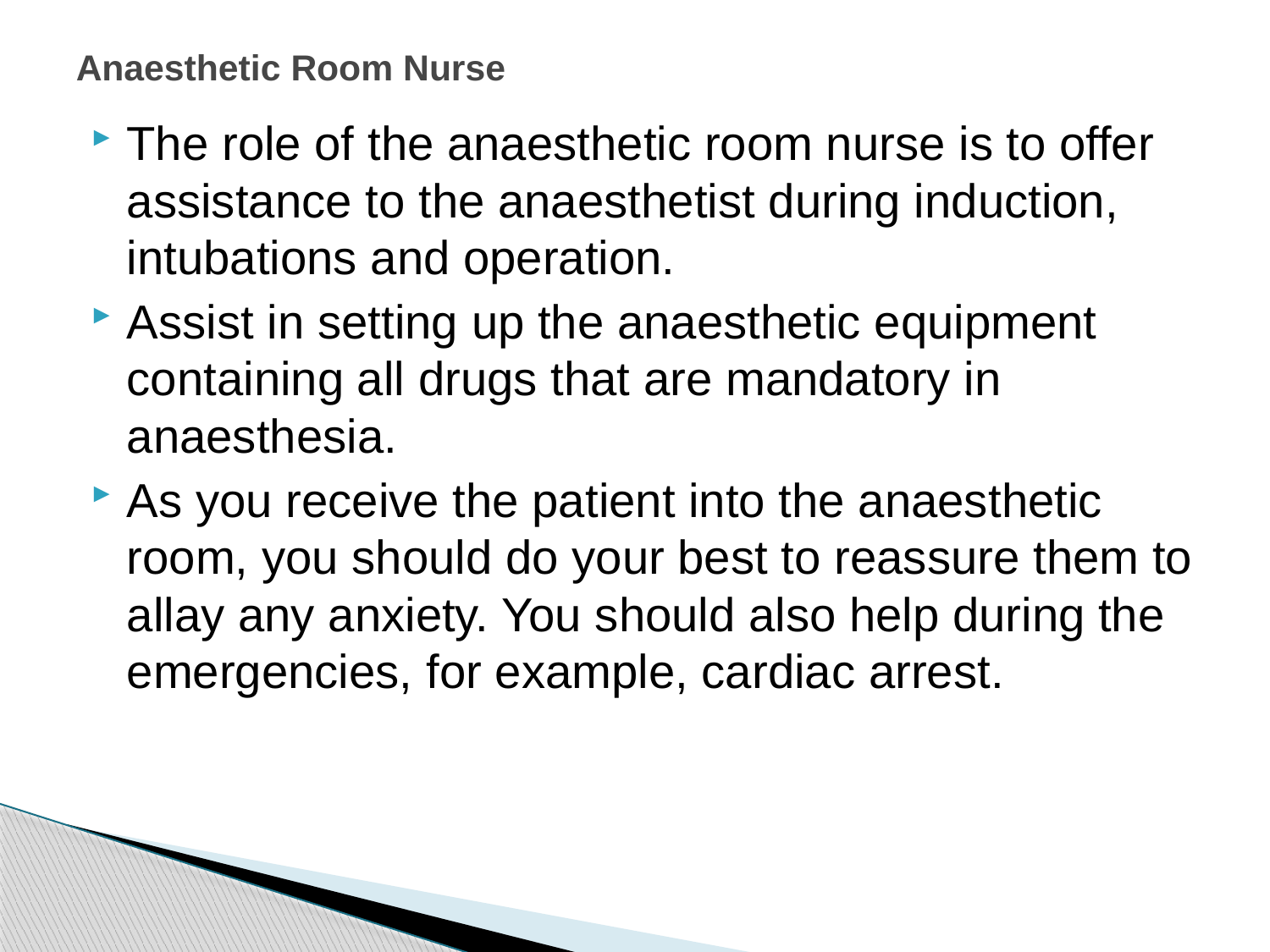

# Anaesthetic Room Nurse

The role of the anaesthetic room nurse is to offer assistance to the anaesthetist during induction, intubations and operation.
Assist in setting up the anaesthetic equipment containing all drugs that are mandatory in anaesthesia.
As you receive the patient into the anaesthetic room, you should do your best to reassure them to allay any anxiety. You should also help during the emergencies, for example, cardiac arrest.